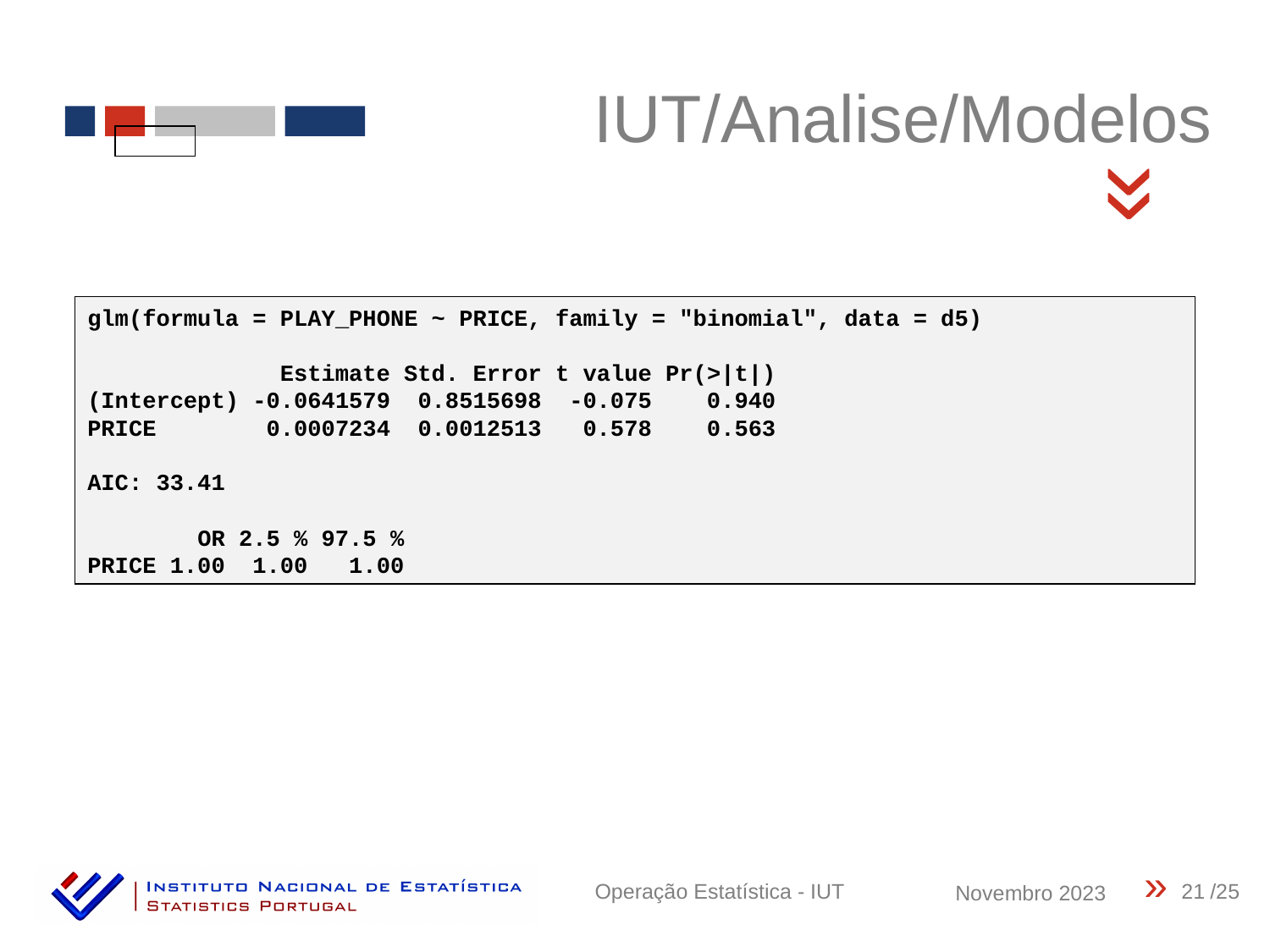

IUT/Analise/Modelos
«
glm(formula = PLAY_PHONE ~ PRICE, family = "binomial", data = d5)

              Estimate Std. Error t value Pr(>|t|)
(Intercept) -0.0641579  0.8515698  -0.075    0.940
PRICE        0.0007234  0.0012513   0.578    0.563

AIC: 33.41

        OR 2.5 % 97.5 %
PRICE 1.00  1.00   1.00
21